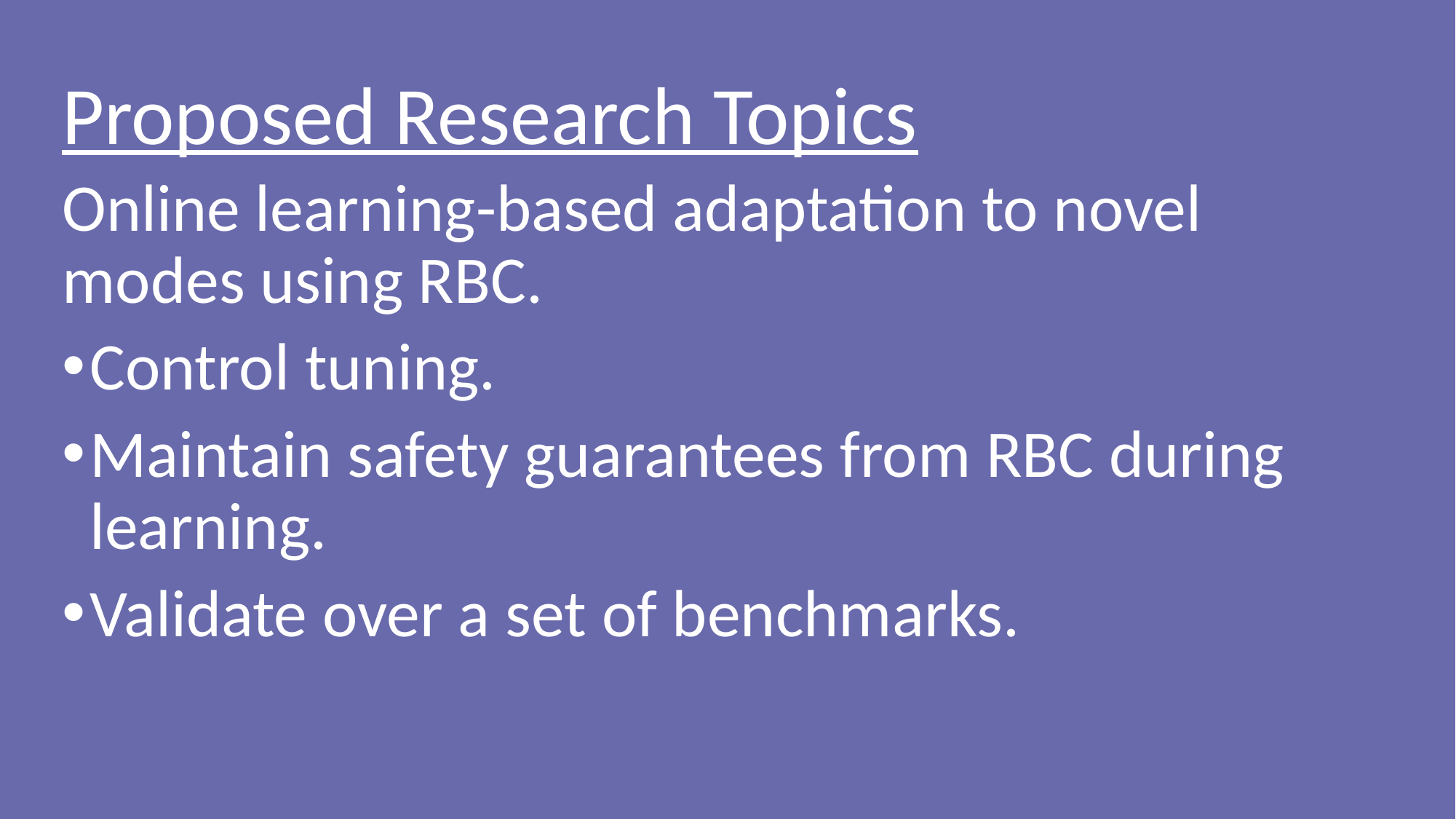

Proposed Research Topics
Online learning-based adaptation to novel  modes using RBC.
Control tuning.
Maintain safety guarantees from RBC during learning.
Validate over a set of benchmarks.